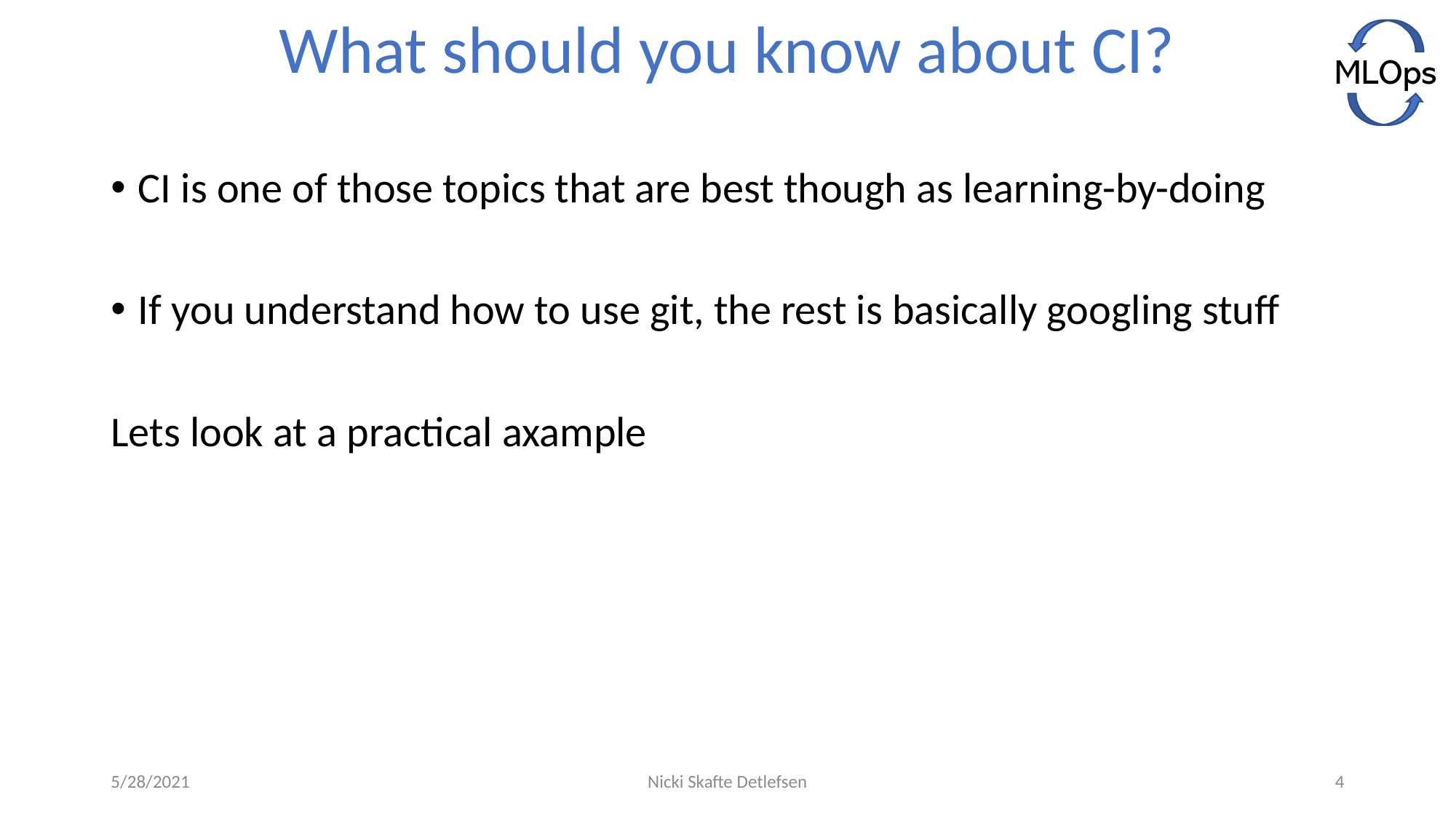

# What should you know about CI?
CI is one of those topics that are best though as learning-by-doing

If you understand how to use git, the rest is basically googling stuff

Lets look at a practical axample

5/28/2021
Nicki Skafte Detlefsen
4